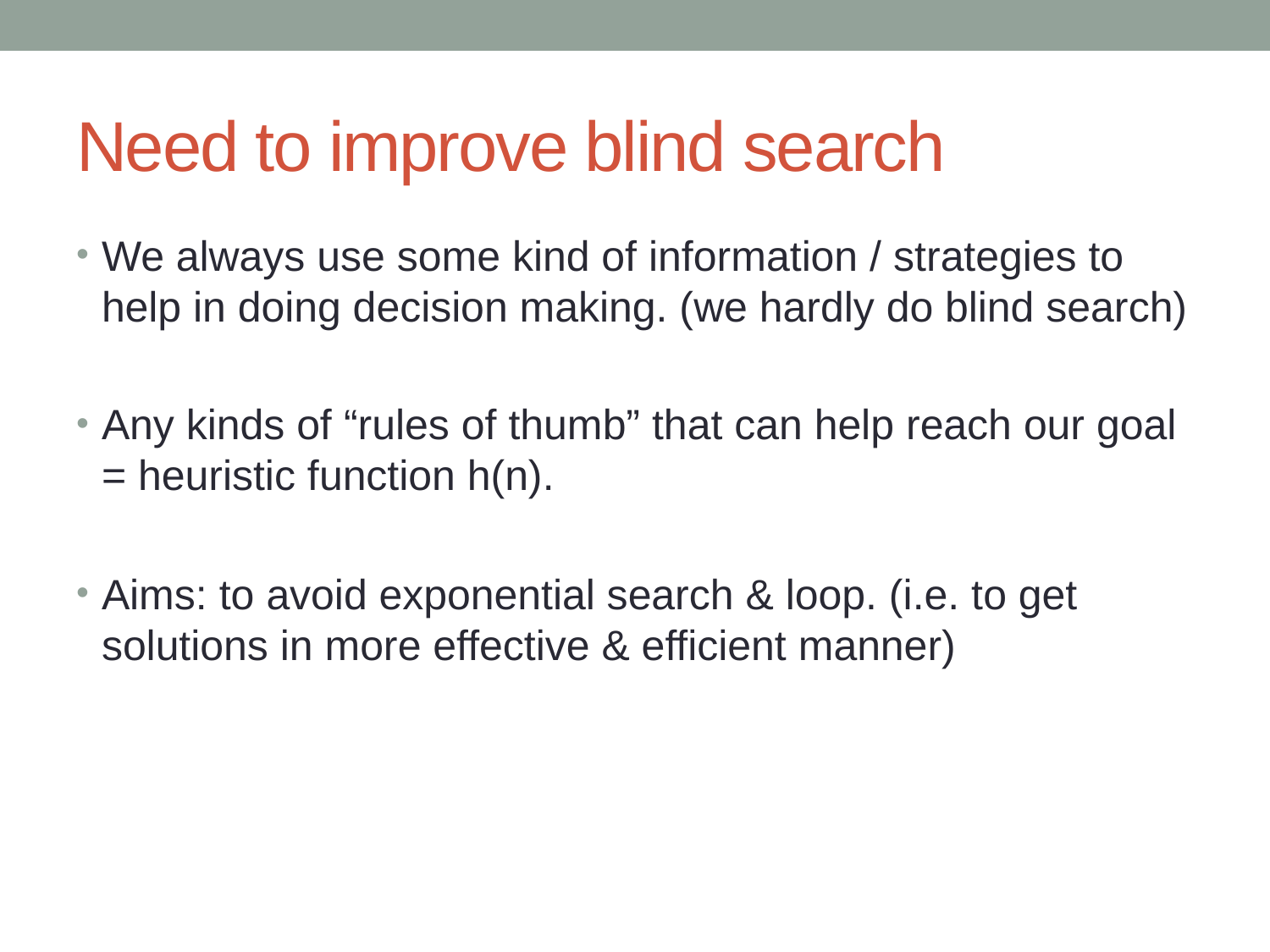

# Need to improve blind search
We always use some kind of information / strategies to help in doing decision making. (we hardly do blind search)

Any kinds of “rules of thumb” that can help reach our goal = heuristic function h(n).

Aims: to avoid exponential search & loop. (i.e. to get solutions in more effective & efficient manner)